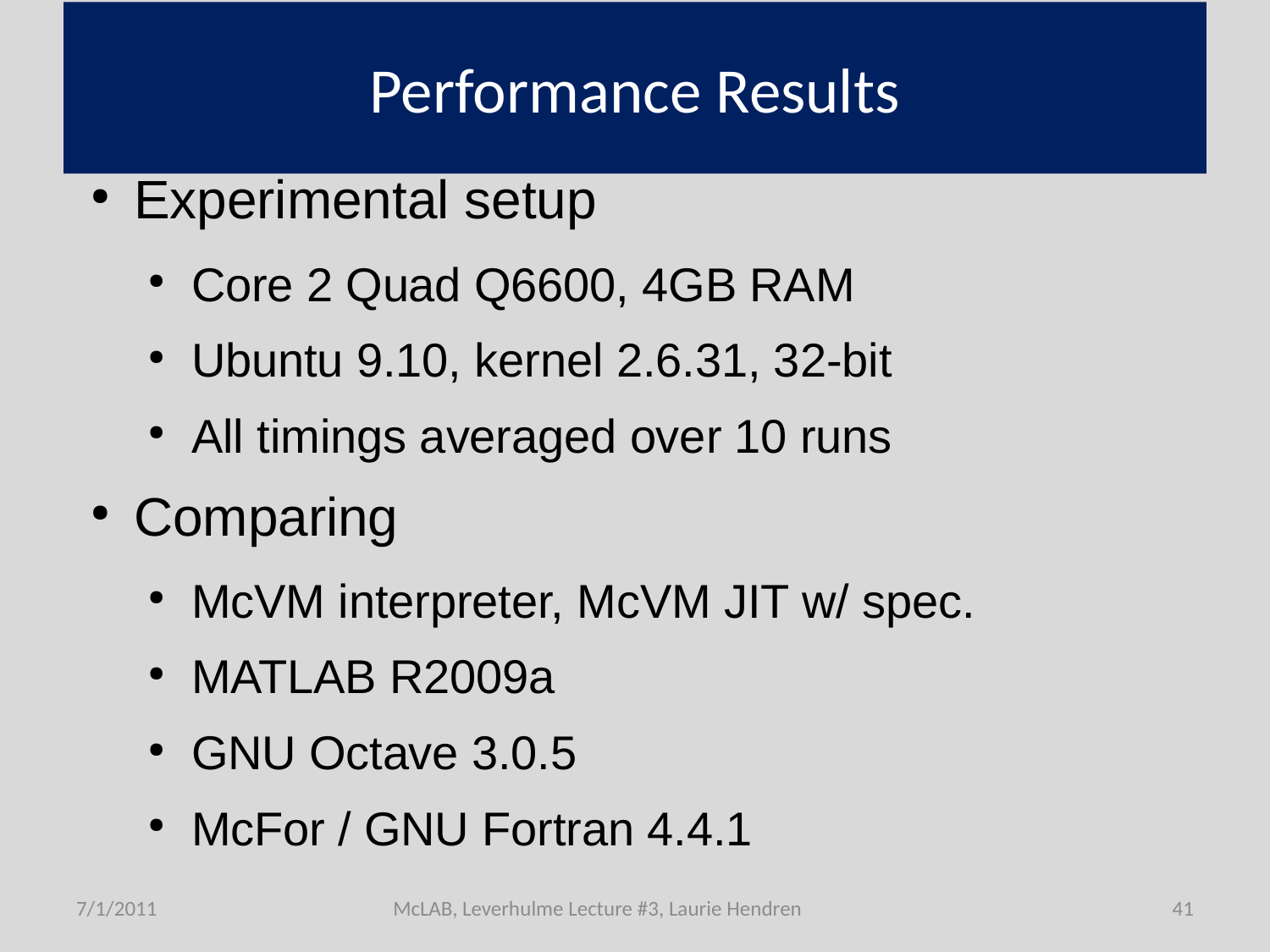

# Performance Results
Experimental setup
Core 2 Quad Q6600, 4GB RAM
Ubuntu 9.10, kernel 2.6.31, 32-bit
All timings averaged over 10 runs
Comparing
McVM interpreter, McVM JIT w/ spec.
MATLAB R2009a
GNU Octave 3.0.5
McFor / GNU Fortran 4.4.1
7/1/2011
McLAB, Leverhulme Lecture #3, Laurie Hendren
41